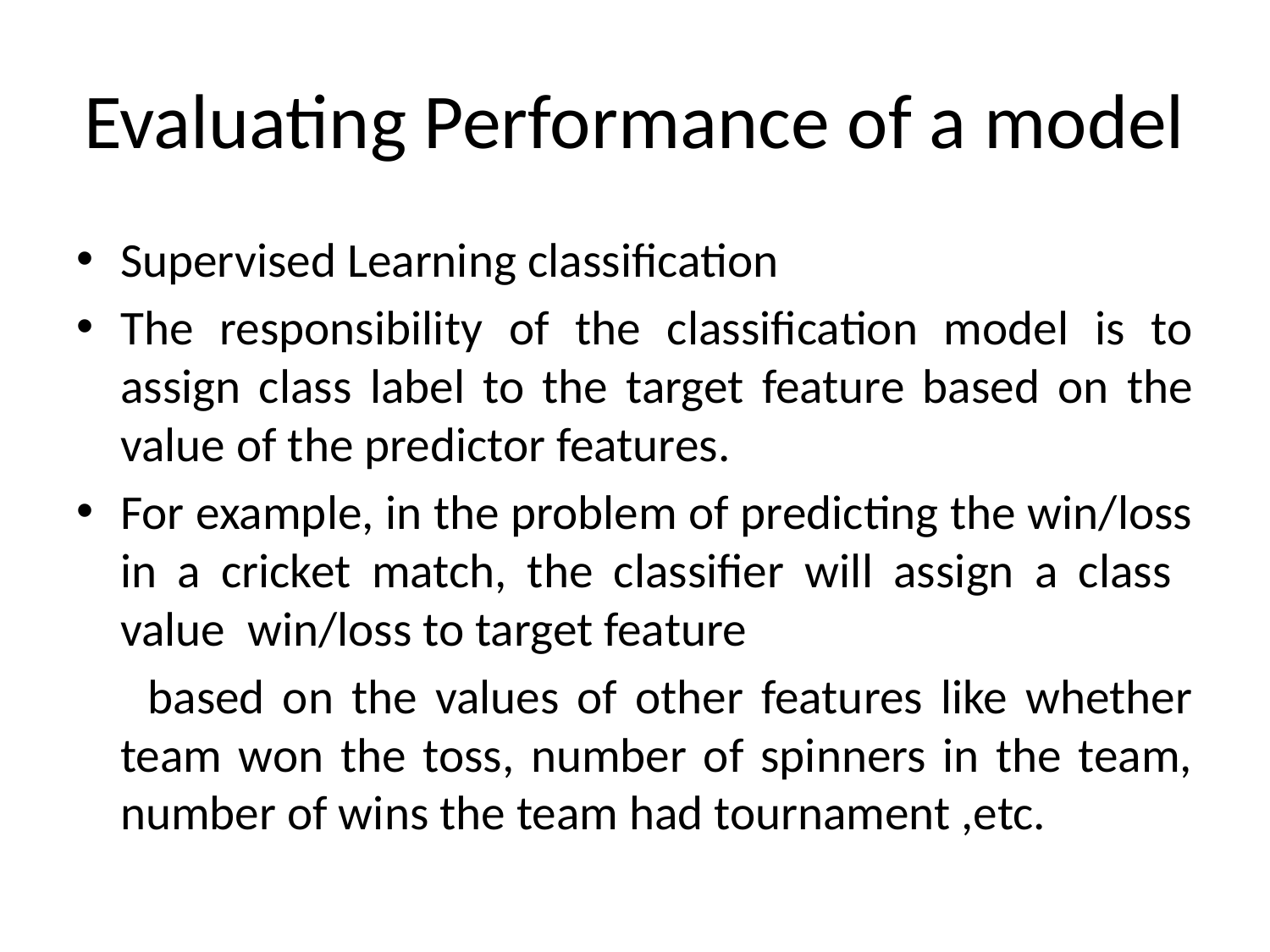

# Evaluating Performance of a model
Supervised Learning classification
The responsibility of the classification model is to assign class label to the target feature based on the value of the predictor features.
For example, in the problem of predicting the win/loss in a cricket match, the classifier will assign a class  value  win/loss to target feature
    based on the values of other features like whether team won the toss, number of spinners in the team, number of wins the team had tournament ,etc.